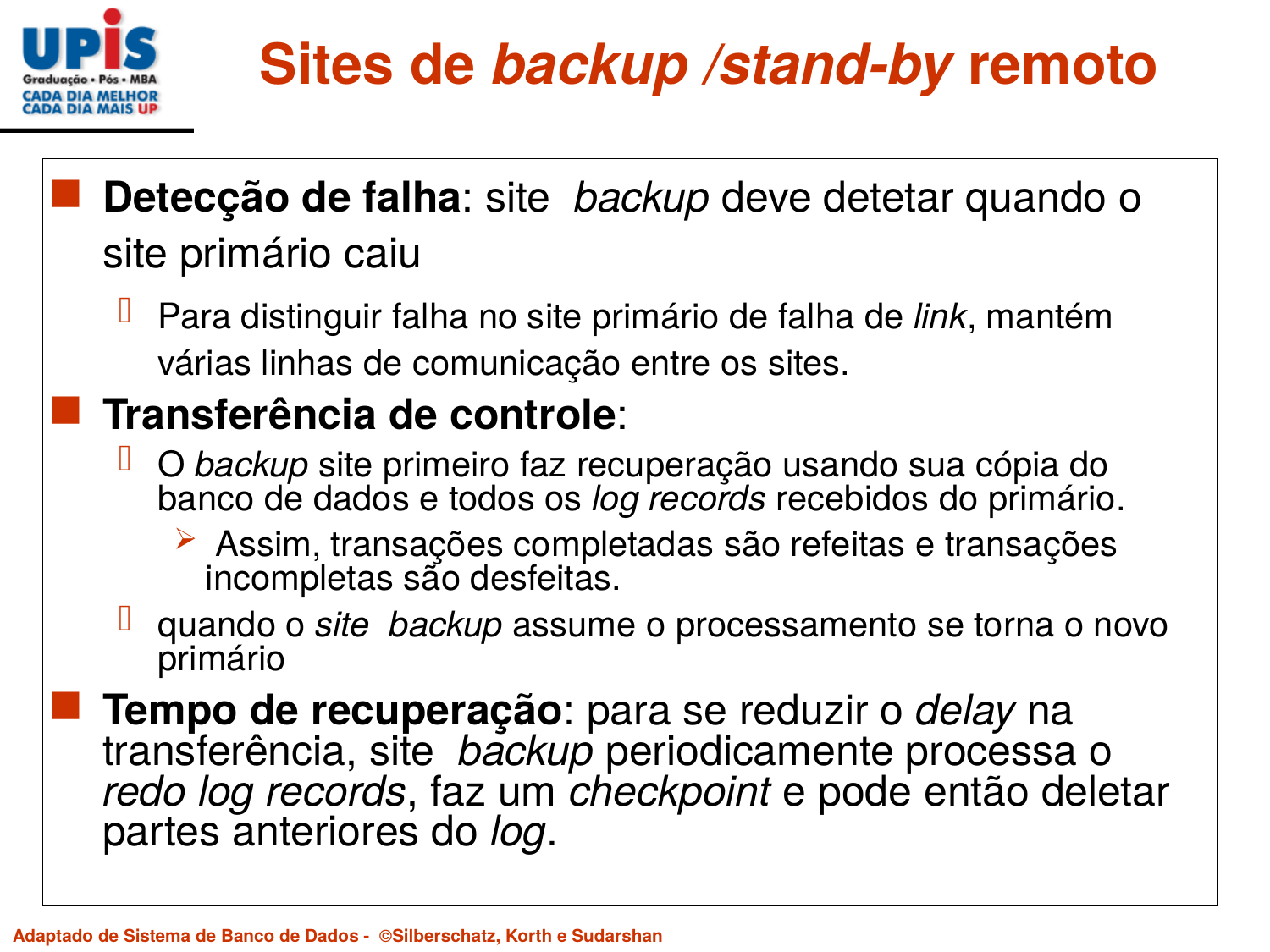

# Sites de backup /stand-by remoto
Detecção de falha: site  backup deve detetar quando o site primário caiu
Para distinguir falha no site primário de falha de link, mantém várias linhas de comunicação entre os sites.
Transferência de controle:
O backup site primeiro faz recuperação usando sua cópia do banco de dados e todos os log records recebidos do primário.
 Assim, transações completadas são refeitas e transações incompletas são desfeitas.
quando o site  backup assume o processamento se torna o novo primário
Tempo de recuperação: para se reduzir o delay na transferência, site  backup periodicamente processa o redo log records, faz um checkpoint e pode então deletar partes anteriores do log.